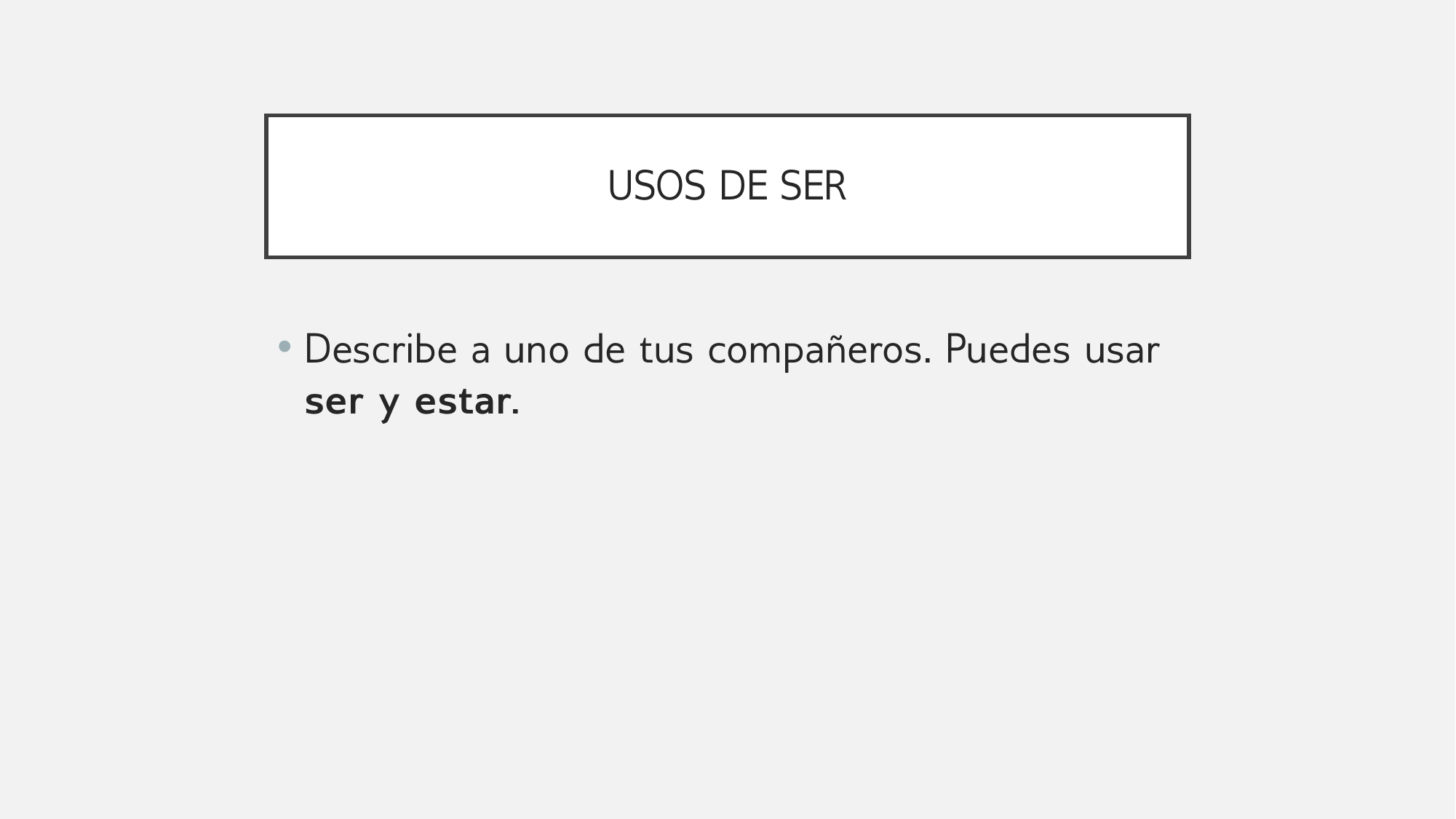

# USOS DE SER
Describe a uno de tus compañeros. Puedes usar ser y estar.